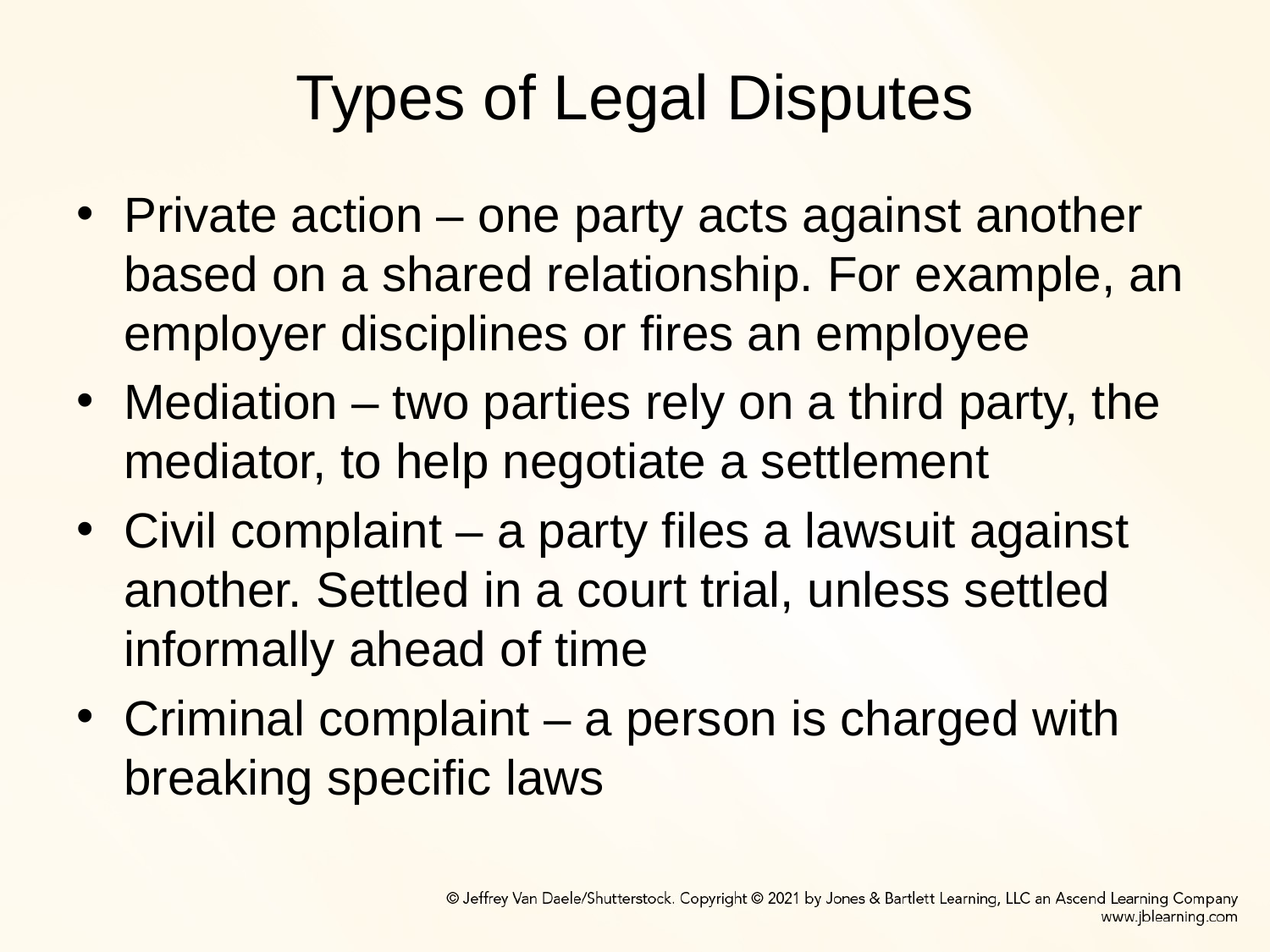

# Types of Legal Disputes
Private action – one party acts against another based on a shared relationship. For example, an employer disciplines or fires an employee
Mediation – two parties rely on a third party, the mediator, to help negotiate a settlement
Civil complaint – a party files a lawsuit against another. Settled in a court trial, unless settled informally ahead of time
Criminal complaint – a person is charged with breaking specific laws